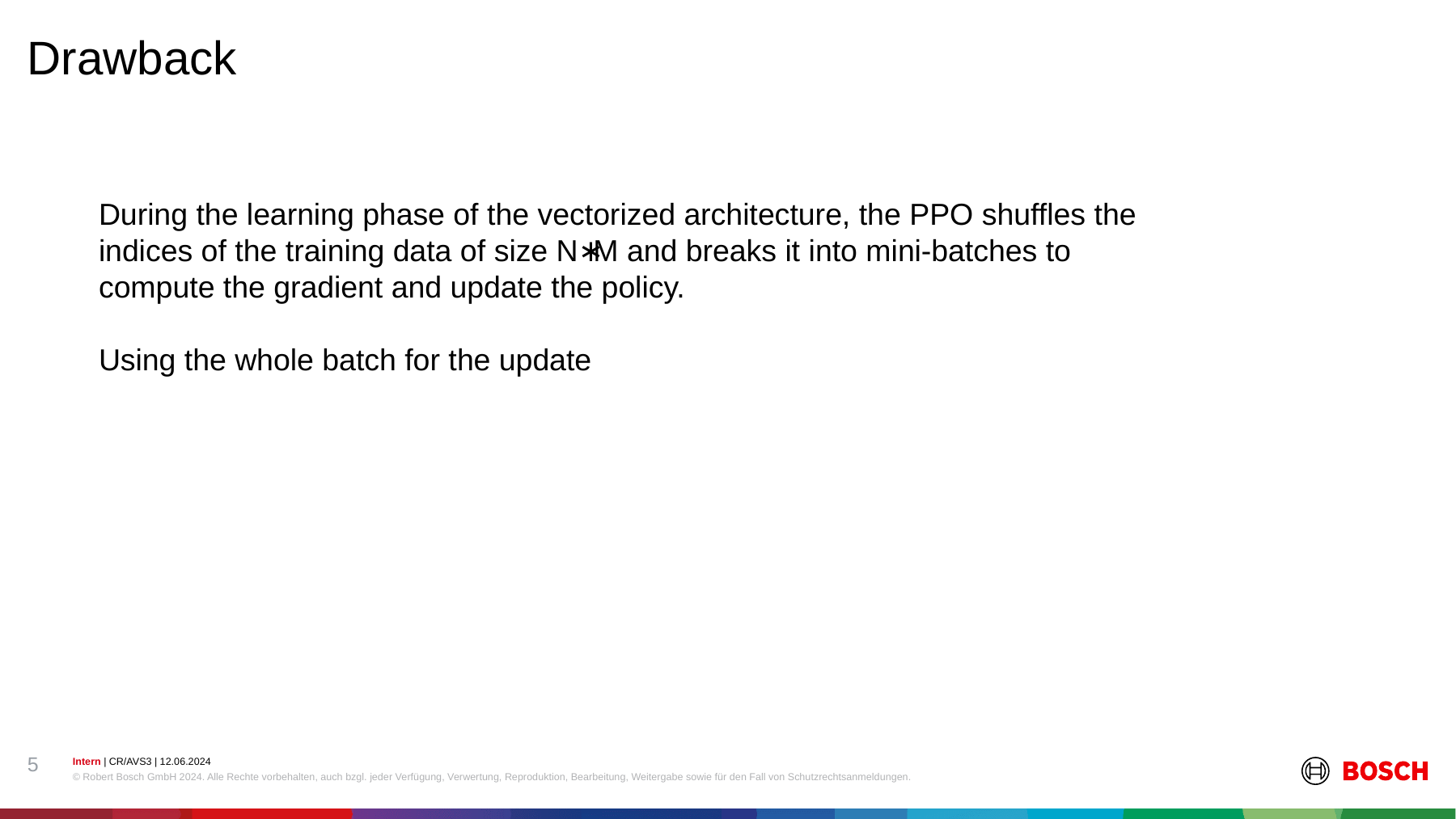

Drawback
#
During the learning phase of the vectorized architecture, the PPO shuffles the indices of the training data of size N∗M and breaks it into mini-batches to compute the gradient and update the policy.

Using the whole batch for the update
5